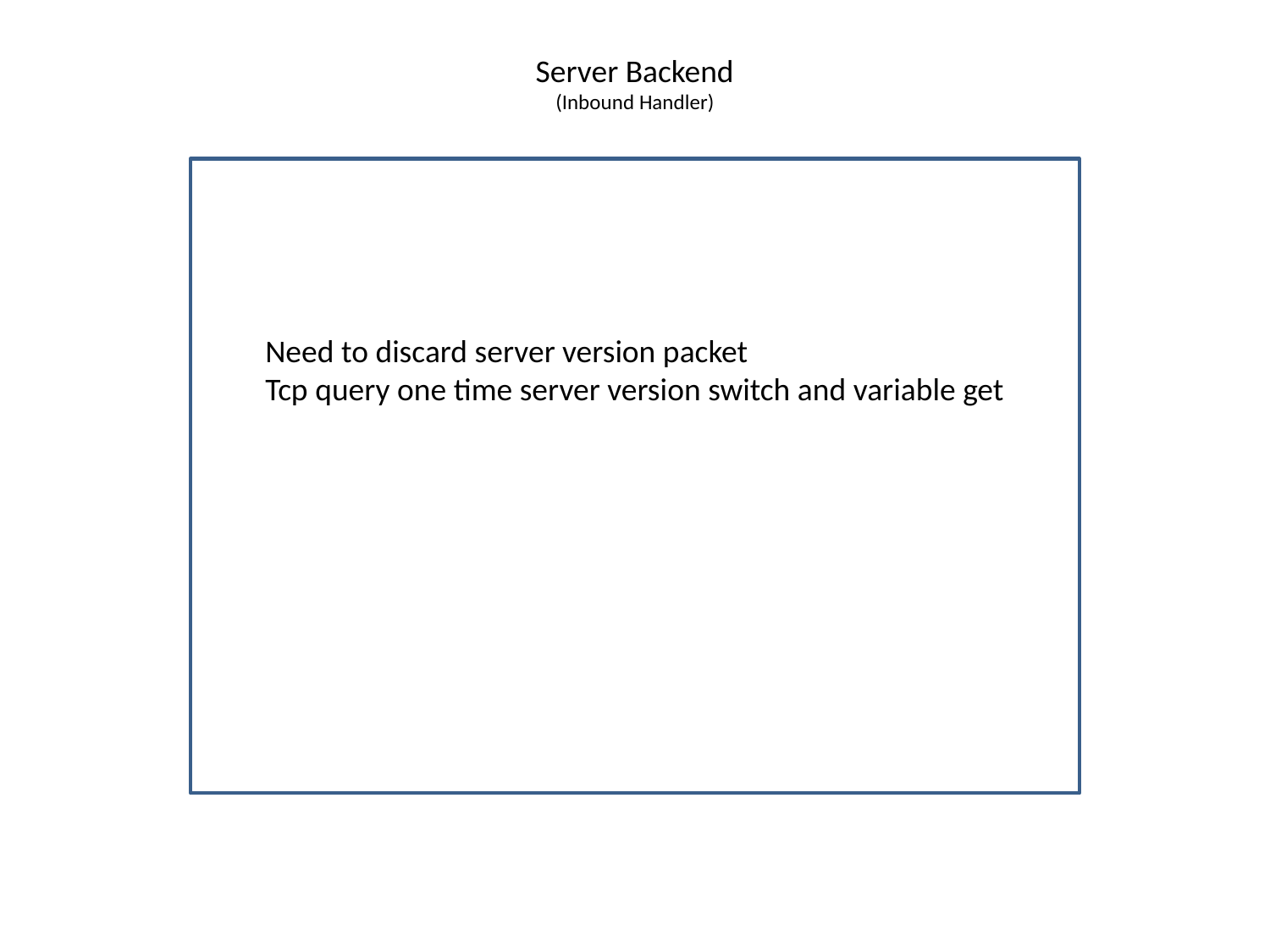

Server Backend
(Inbound Handler)

Need to discard server version packet
Tcp query one time server version switch and variable get